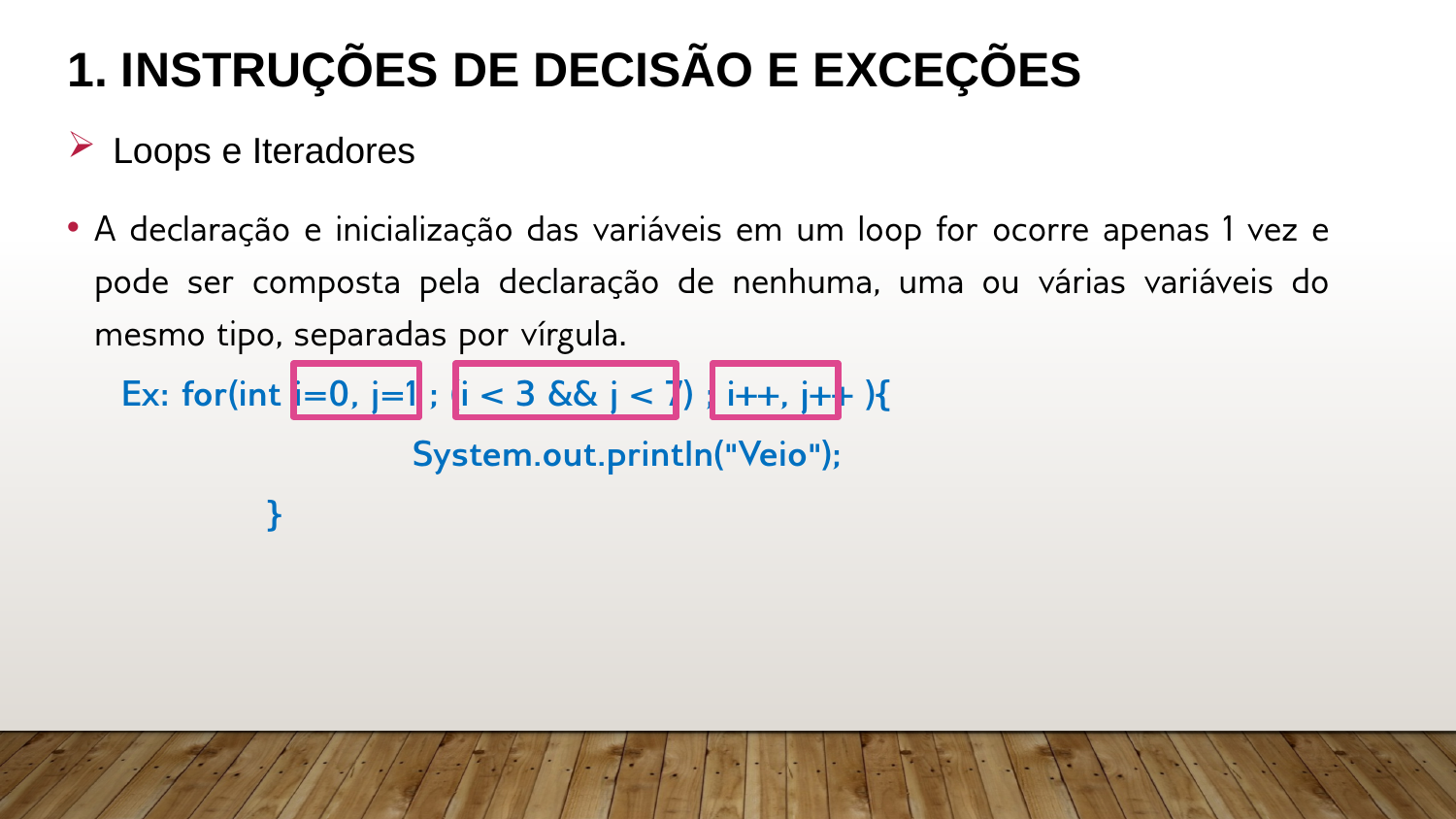

# 1. Instruções de Decisão e Exceções
Loops e Iteradores
A declaração e inicialização das variáveis em um loop for ocorre apenas 1 vez e pode ser composta pela declaração de nenhuma, uma ou várias variáveis do mesmo tipo, separadas por vírgula.
Ex: for(int i=0, j=1 ; (i < 3 && j < 7) ; i++, j++ ){
		System.out.println("Veio");
	}